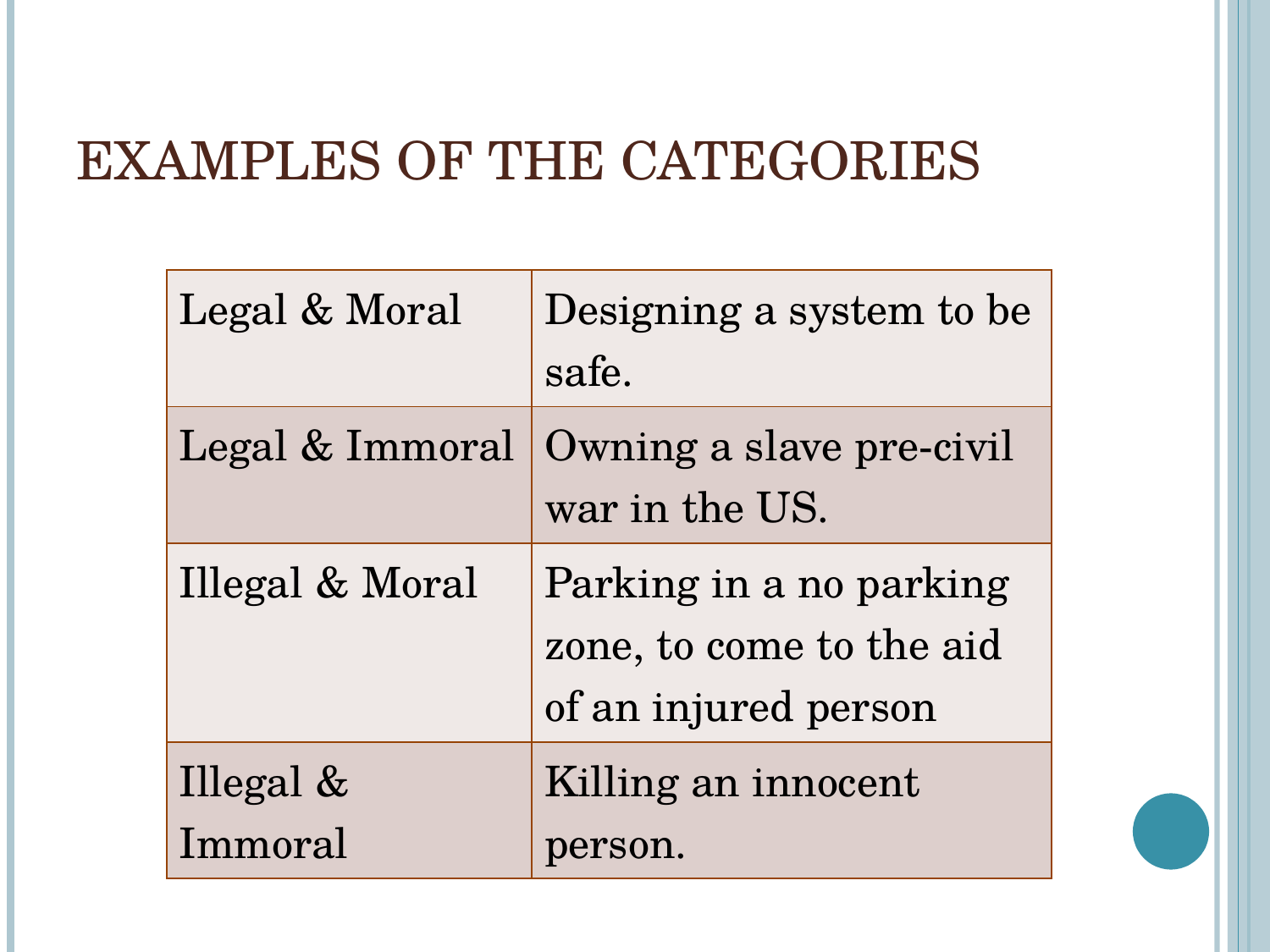

# EXAMPLES OF THE CATEGORIES
| Legal & Moral | Designing a system to be safe. |
| --- | --- |
| Legal & Immoral | Owning a slave pre-civil war in the US. |
| Illegal & Moral | Parking in a no parking zone, to come to the aid of an injured person |
| Illegal & Immoral | Killing an innocent person. |